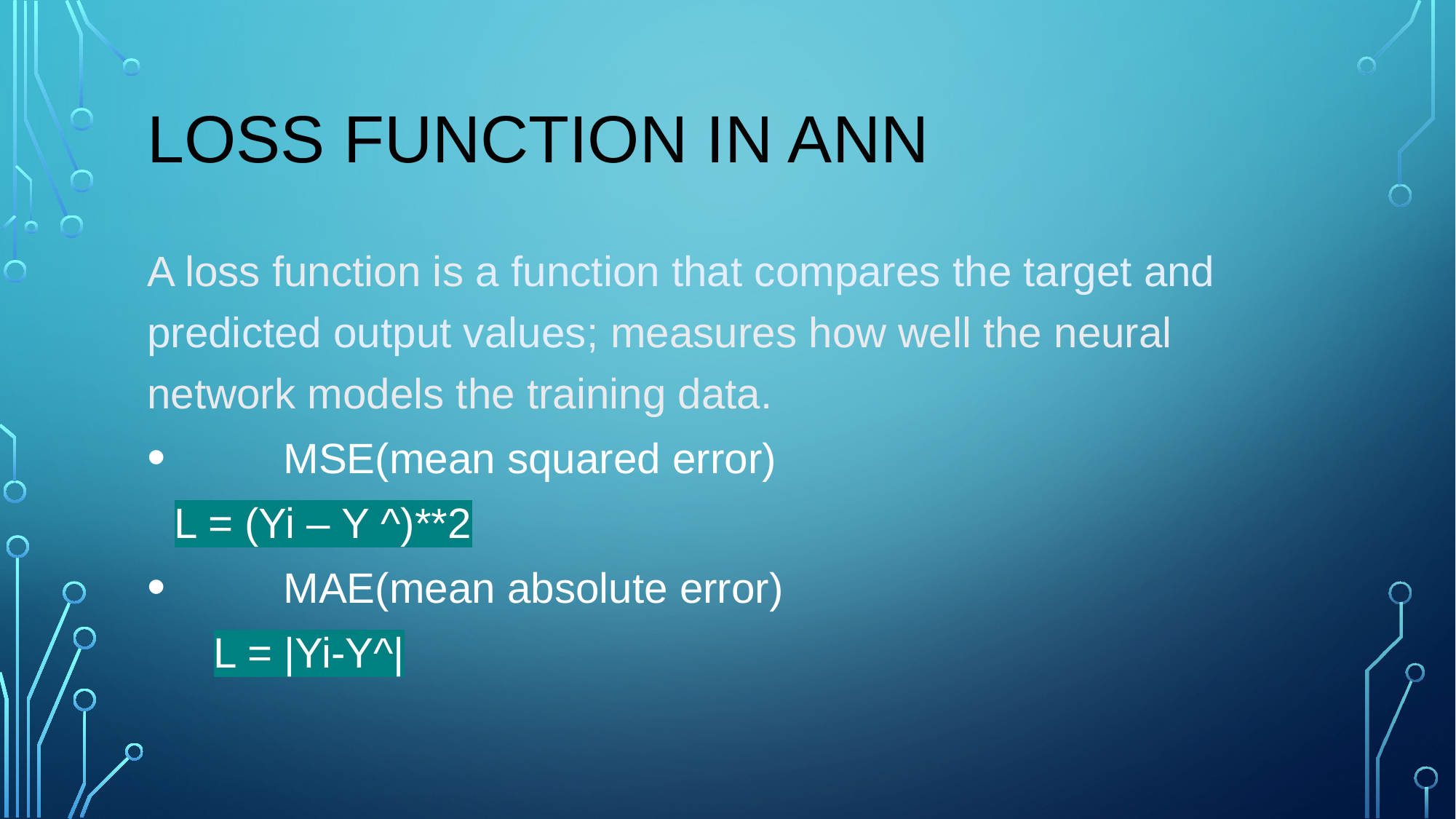

# LOSS FUNCTION IN ANN
A loss function is a function that compares the target and predicted output values; measures how well the neural network models the training data.
MSE(mean squared error)
	L = (Yi – Y ^)**2
MAE(mean absolute error)
    	 L = |Yi-Y^|